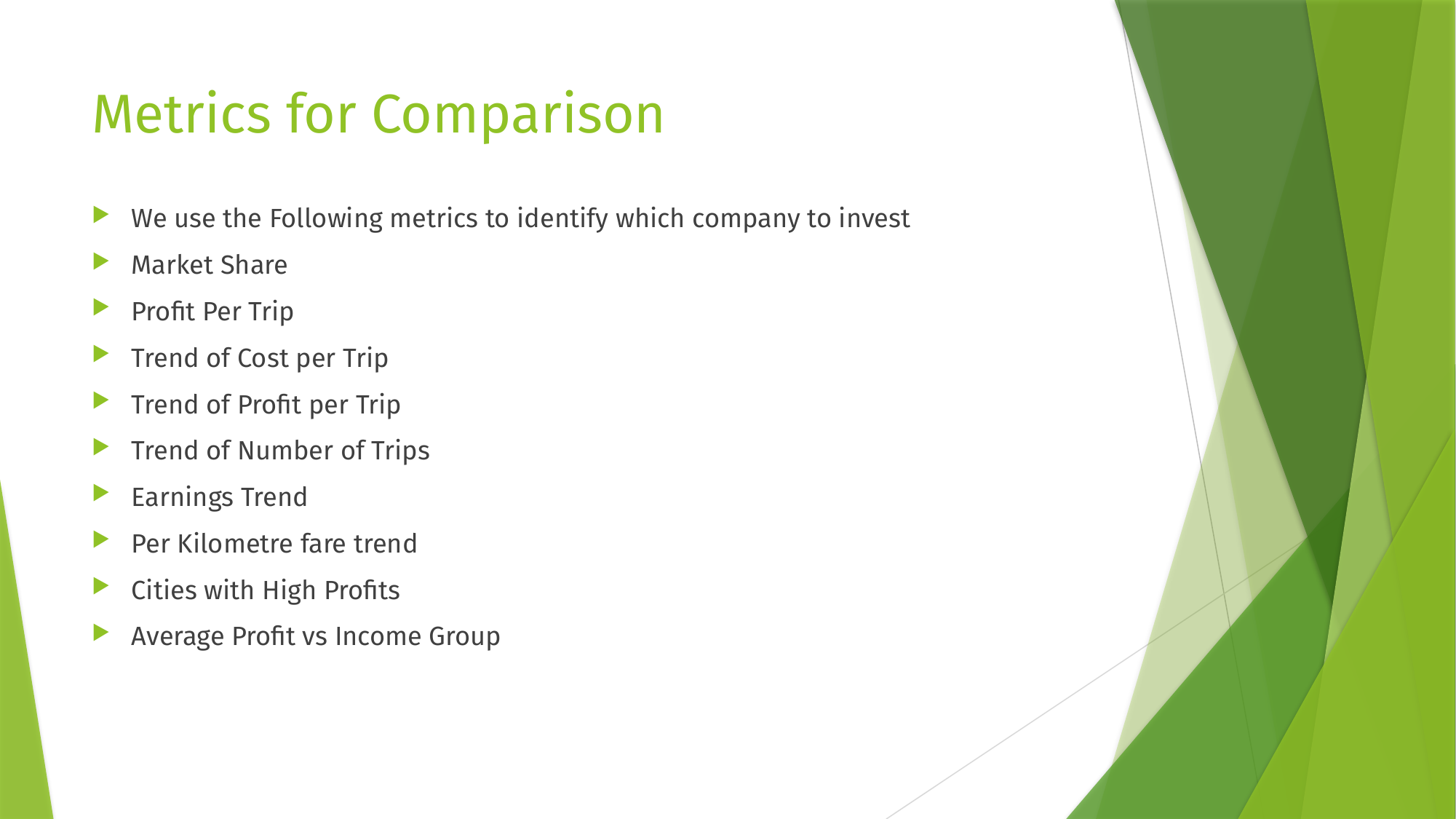

# Metrics for Comparison
We use the Following metrics to identify which company to invest
Market Share
Profit Per Trip
Trend of Cost per Trip
Trend of Profit per Trip
Trend of Number of Trips
Earnings Trend
Per Kilometre fare trend
Cities with High Profits
Average Profit vs Income Group